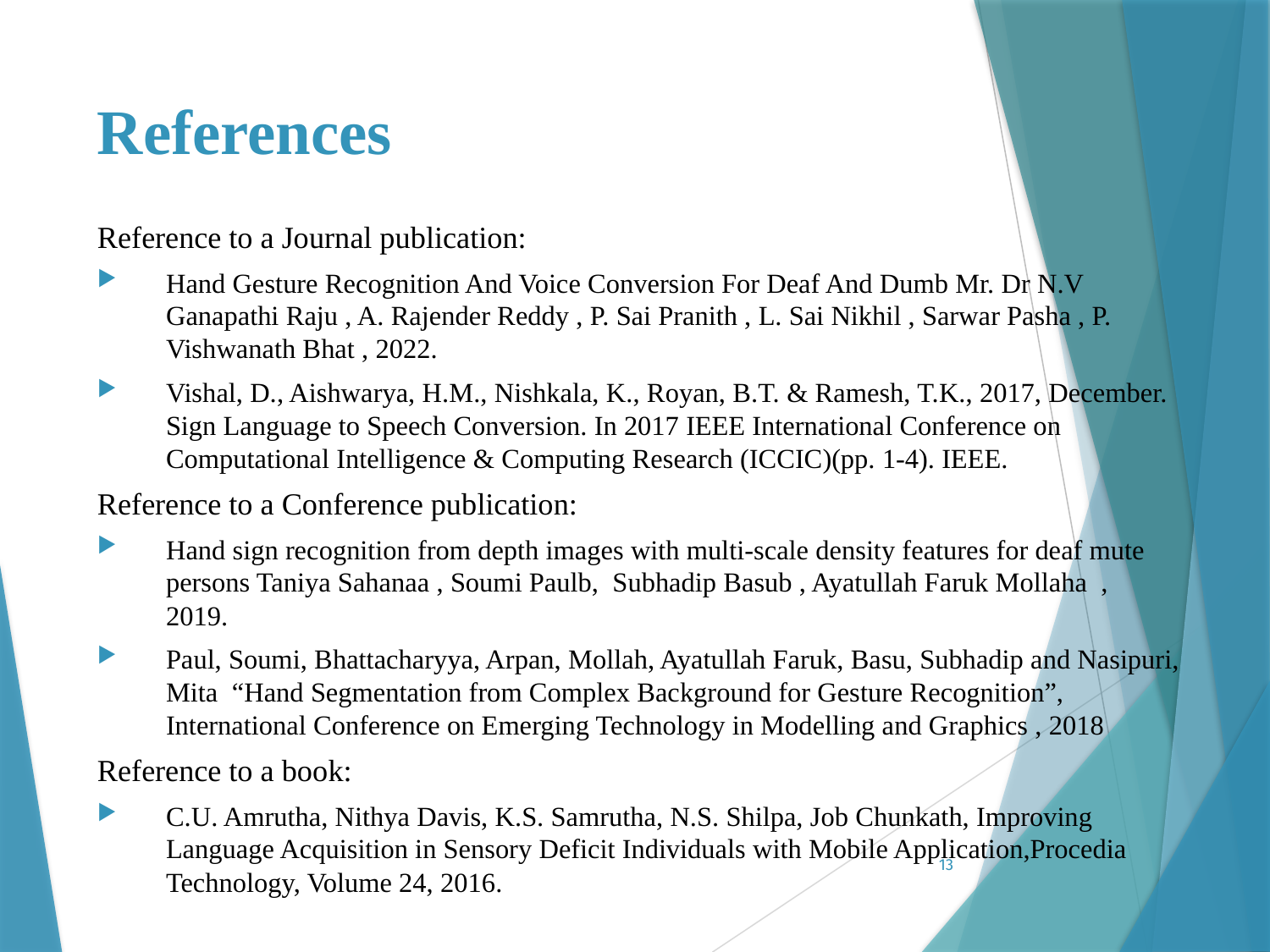

# References
Reference to a Journal publication:
Hand Gesture Recognition And Voice Conversion For Deaf And Dumb Mr. Dr N.V Ganapathi Raju , A. Rajender Reddy , P. Sai Pranith , L. Sai Nikhil , Sarwar Pasha , P. Vishwanath Bhat , 2022.
Vishal, D., Aishwarya, H.M., Nishkala, K., Royan, B.T. & Ramesh, T.K., 2017, December. Sign Language to Speech Conversion. In 2017 IEEE International Conference on Computational Intelligence & Computing Research (ICCIC)(pp. 1-4). IEEE.
Reference to a Conference publication:
Hand sign recognition from depth images with multi-scale density features for deaf mute persons Taniya Sahanaa , Soumi Paulb,  Subhadip Basub , Ayatullah Faruk Mollaha  , 2019.
Paul, Soumi, Bhattacharyya, Arpan, Mollah, Ayatullah Faruk, Basu, Subhadip and Nasipuri, Mita  “Hand Segmentation from Complex Background for Gesture Recognition”, International Conference on Emerging Technology in Modelling and Graphics , 2018
Reference to a book:
C.U. Amrutha, Nithya Davis, K.S. Samrutha, N.S. Shilpa, Job Chunkath, Improving Language Acquisition in Sensory Deficit Individuals with Mobile Application,Procedia Technology, Volume 24, 2016.

13